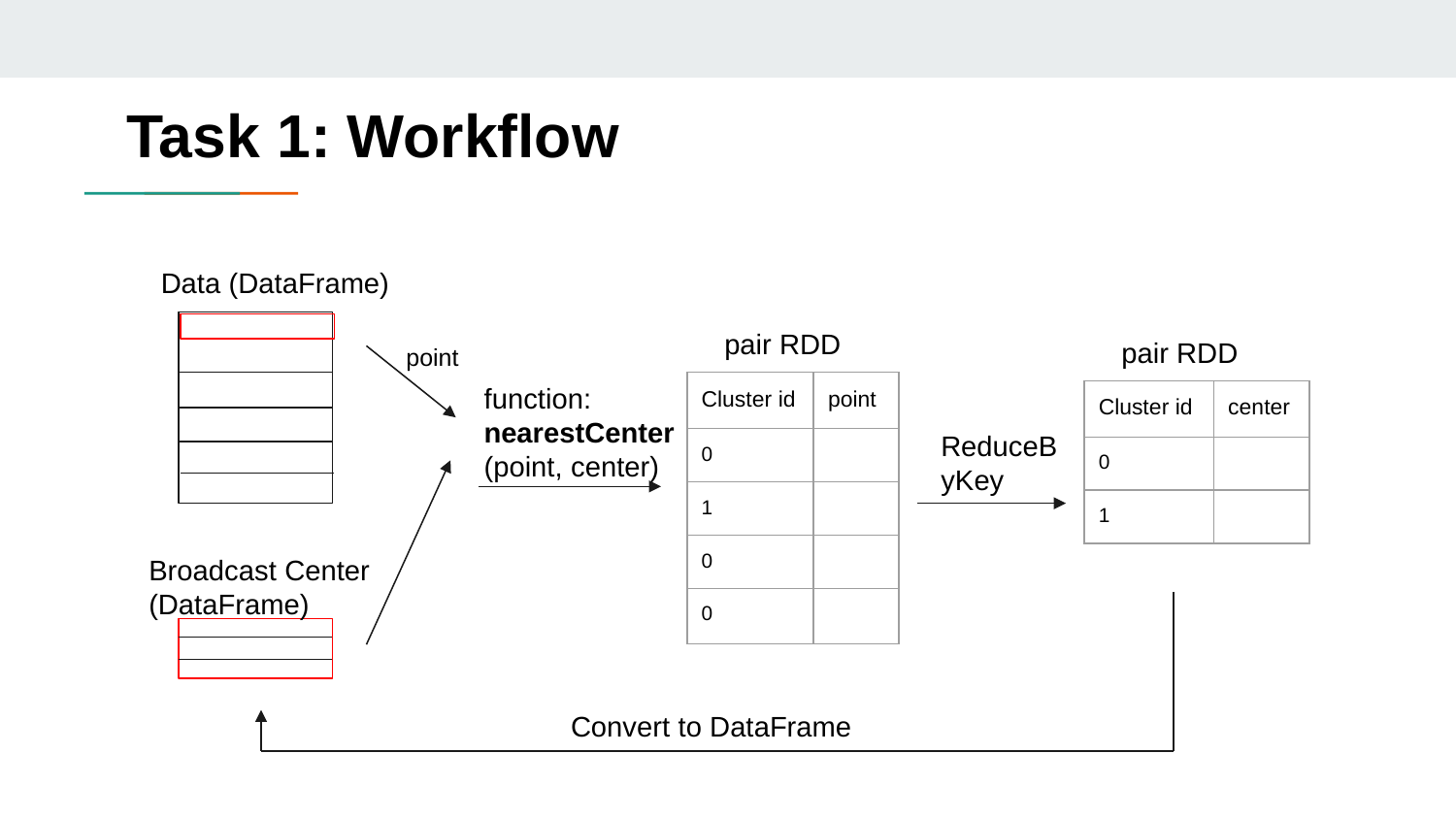

Task 1: Workflow
Data (DataFrame)

pair RDD

pair RDD

point
function: nearestCenter(point, center)
| Cluster id | point |
| --- | --- |
| 0 |  |
| 1 |  |
| 0 |  |
| 0 |  |
| Cluster id | center |
| --- | --- |
| 0 |  |
| 1 |  |
ReduceByKey
Broadcast Center (DataFrame)

Convert to DataFrame